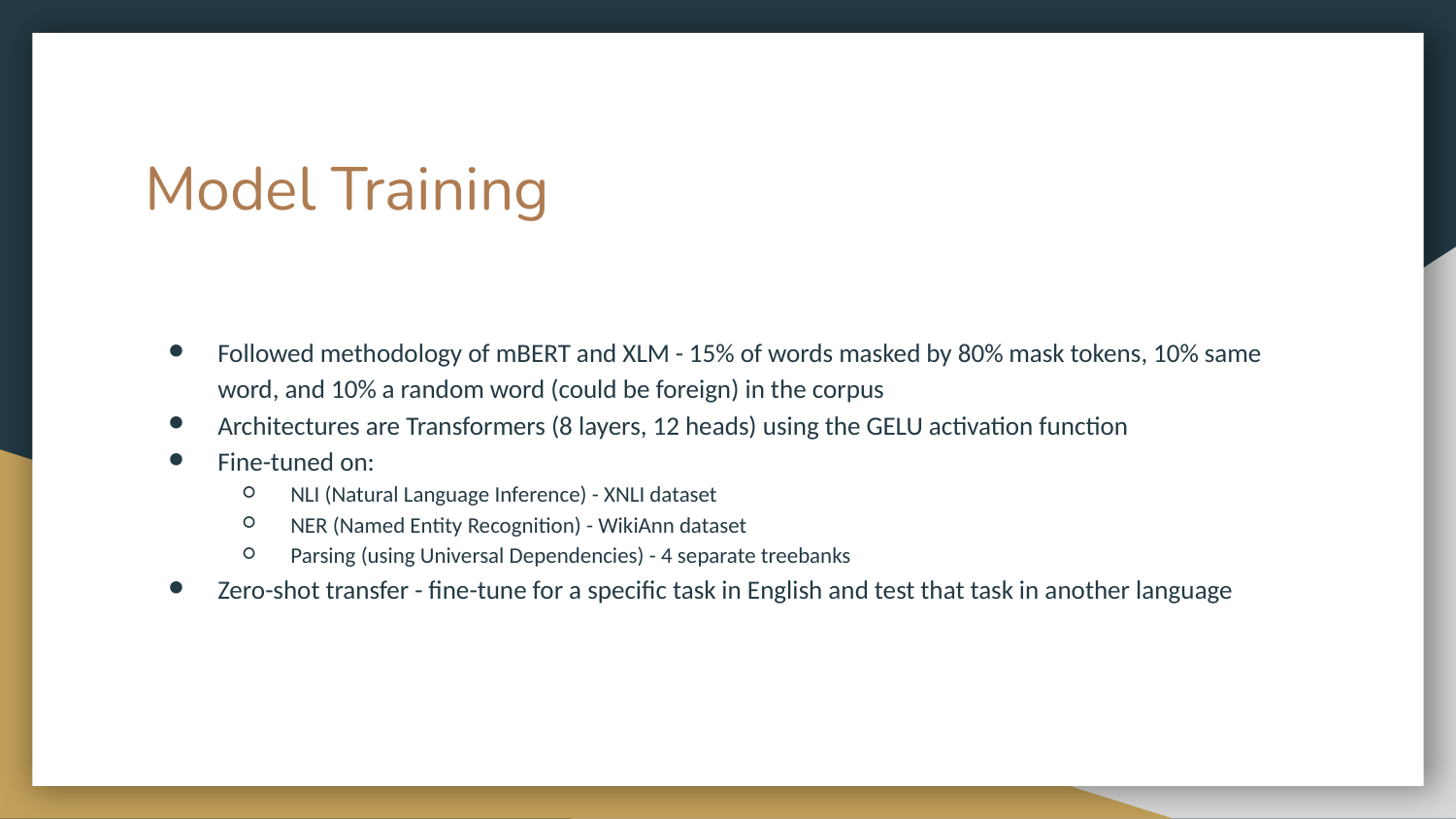

# Model Training
Followed methodology of mBERT and XLM - 15% of words masked by 80% mask tokens, 10% same word, and 10% a random word (could be foreign) in the corpus
Architectures are Transformers (8 layers, 12 heads) using the GELU activation function
Fine-tuned on:
NLI (Natural Language Inference) - XNLI dataset
NER (Named Entity Recognition) - WikiAnn dataset
Parsing (using Universal Dependencies) - 4 separate treebanks
Zero-shot transfer - fine-tune for a specific task in English and test that task in another language